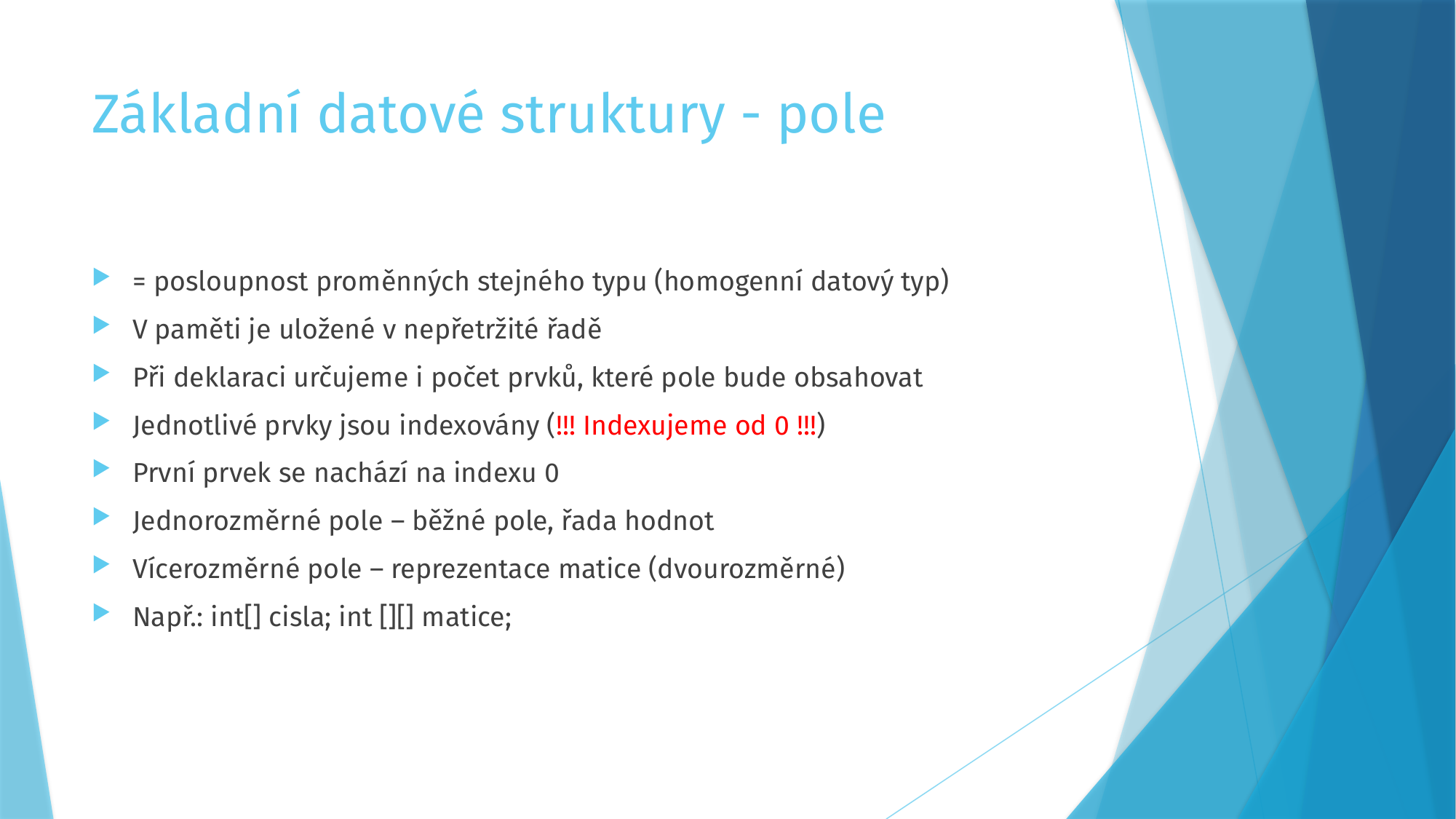

# Základní datové struktury - pole
= posloupnost proměnných stejného typu (homogenní datový typ)
V paměti je uložené v nepřetržité řadě
Při deklaraci určujeme i počet prvků, které pole bude obsahovat
Jednotlivé prvky jsou indexovány (!!! Indexujeme od 0 !!!)
První prvek se nachází na indexu 0
Jednorozměrné pole – běžné pole, řada hodnot
Vícerozměrné pole – reprezentace matice (dvourozměrné)
Např.: int[] cisla; int [][] matice;